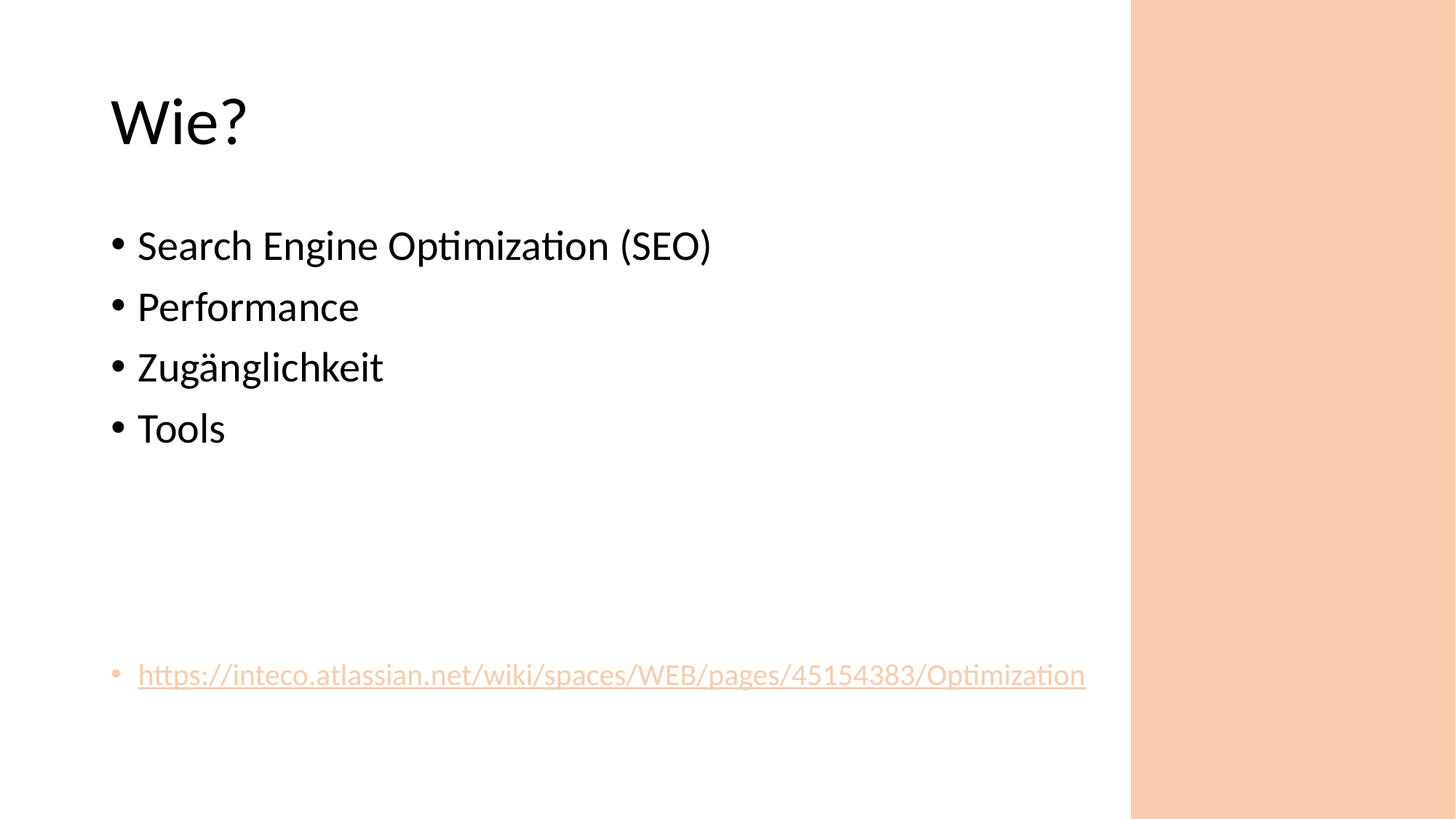

# Wie?
Search Engine Optimization (SEO)
Performance
Zugänglichkeit
Tools

https://inteco.atlassian.net/wiki/spaces/WEB/pages/45154383/Optimization